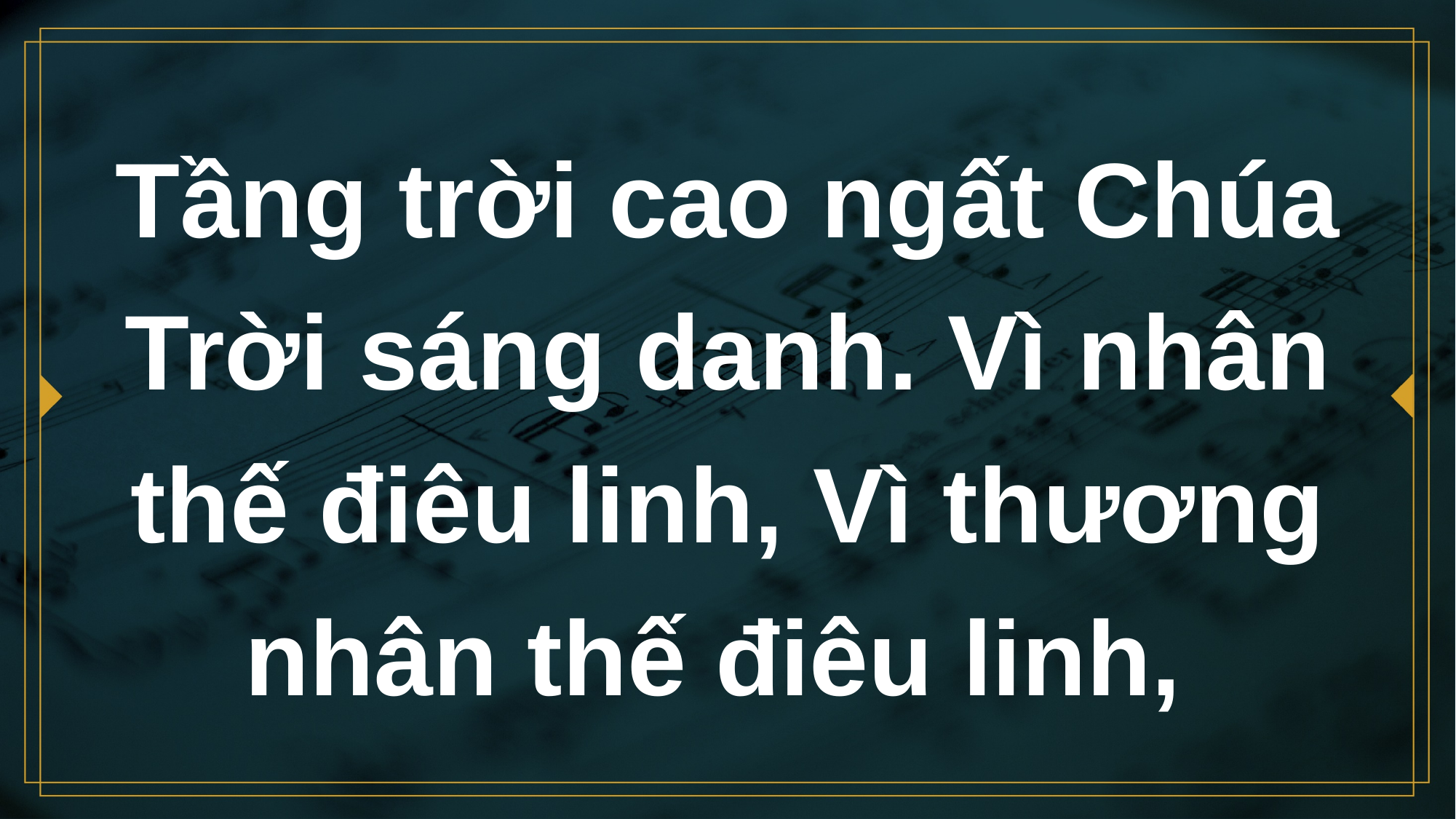

# Tầng trời cao ngất Chúa Trời sáng danh. Vì nhân thế điêu linh, Vì thương nhân thế điêu linh,